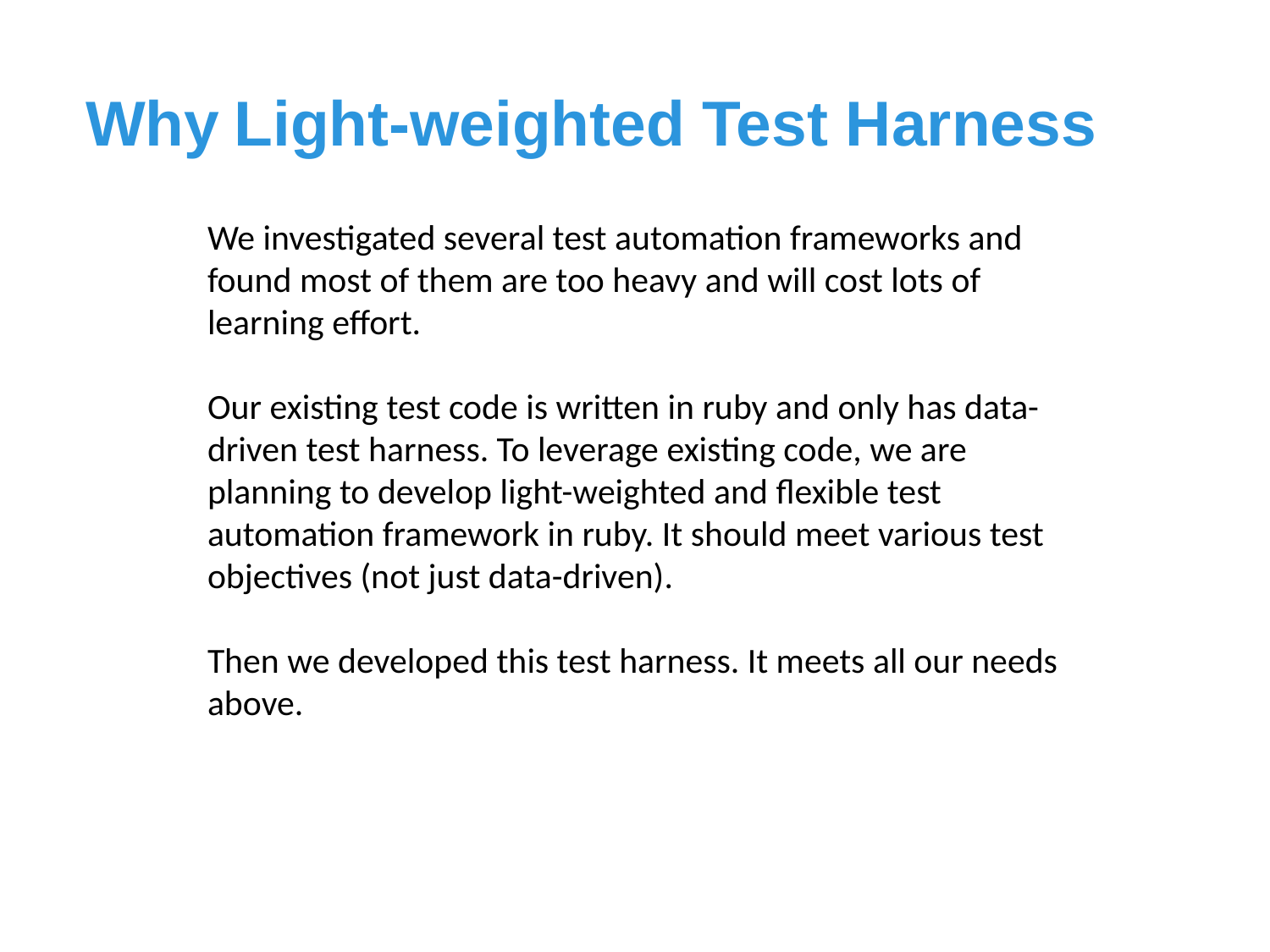

Why Light-weighted Test Harness

We investigated several test automation frameworks and found most of them are too heavy and will cost lots of learning effort.

Our existing test code is written in ruby and only has data-driven test harness. To leverage existing code, we are planning to develop light-weighted and flexible test automation framework in ruby. It should meet various test objectives (not just data-driven).

Then we developed this test harness. It meets all our needs above.